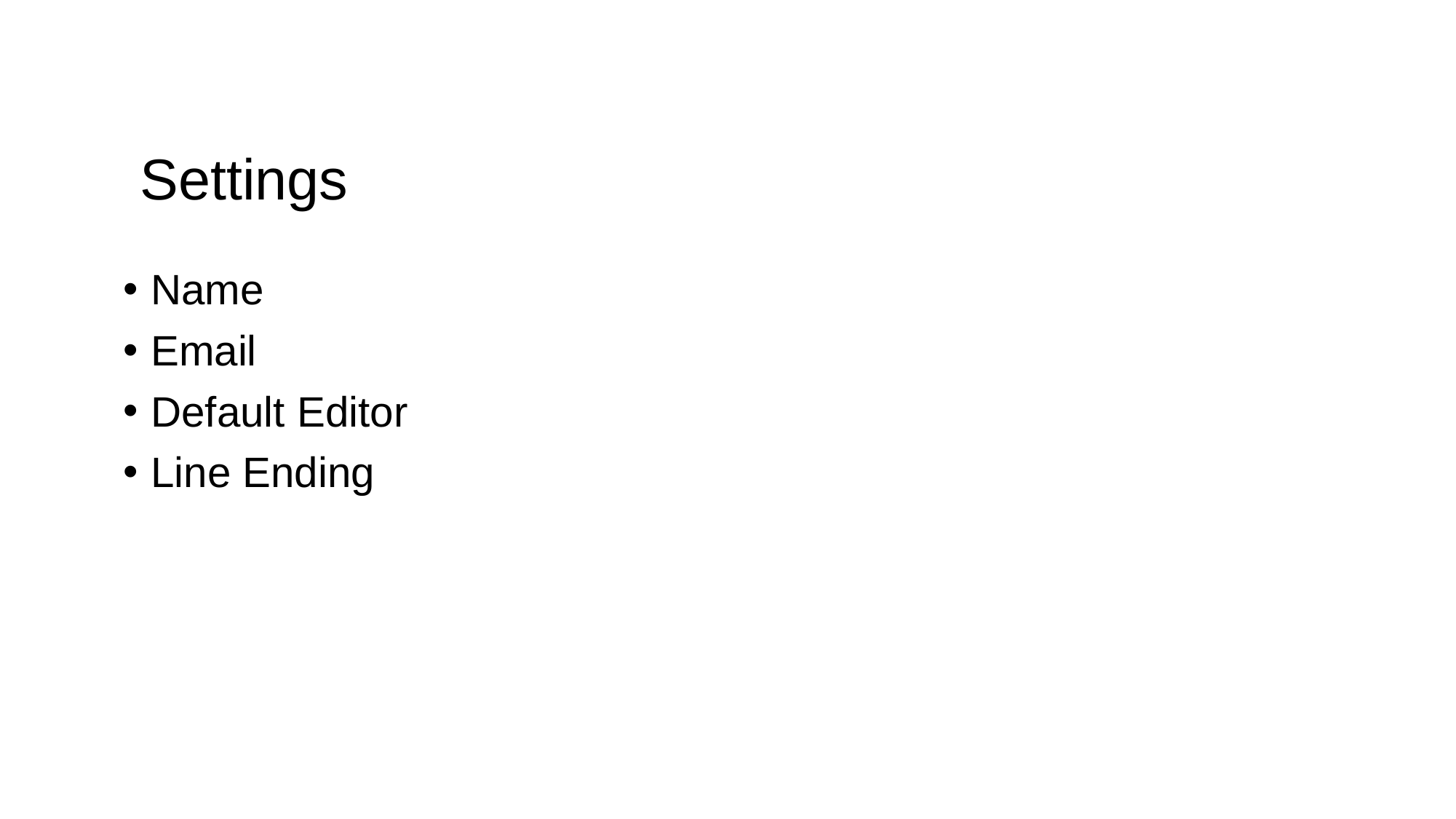

# Settings
Name
Email
Default Editor
Line Ending